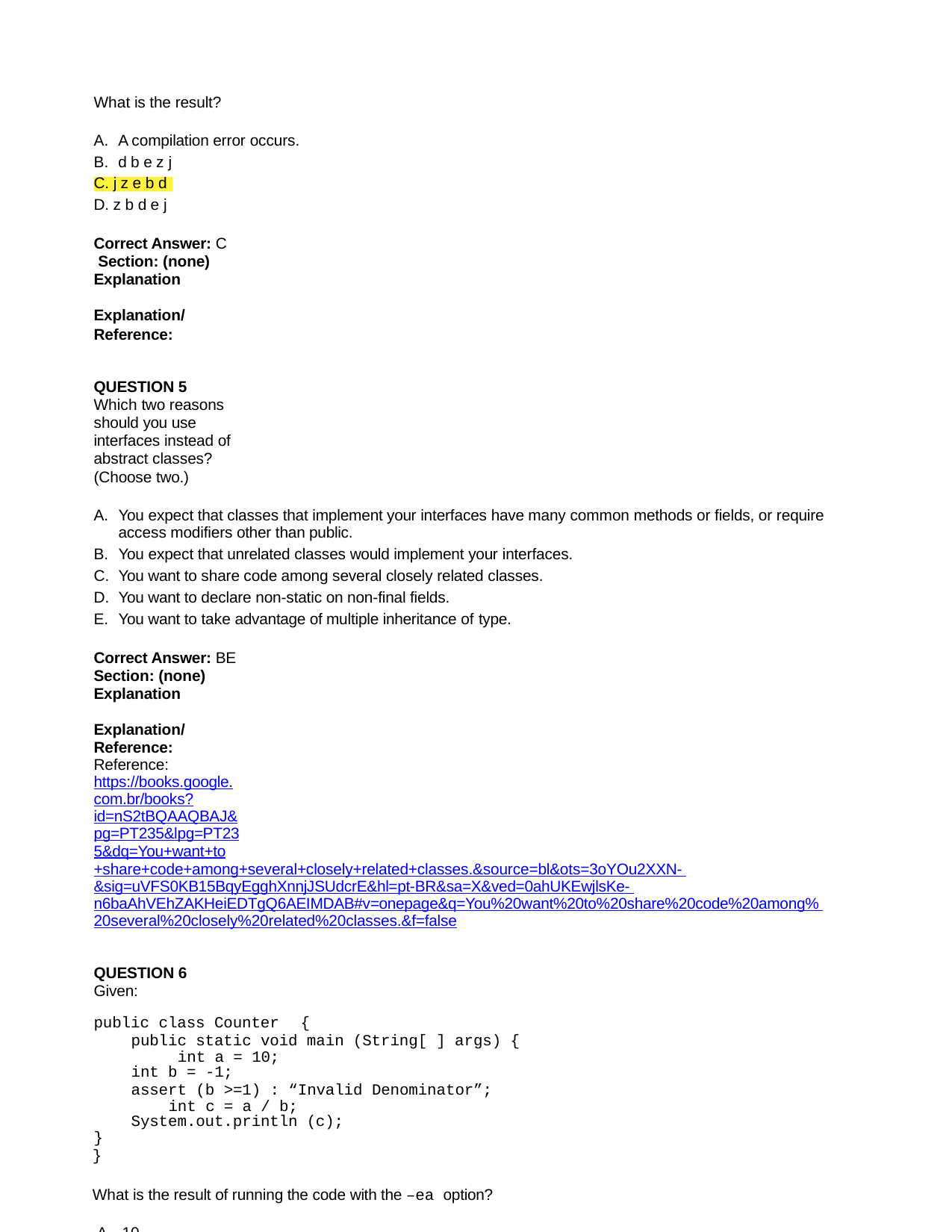

What is the result?

A compilation error occurs.
d b e z j
C. j z e b d
D. z b d e j

Correct Answer: C  Section: (none)  Explanation

Explanation/Reference:

QUESTION 5
Which two reasons should you use interfaces instead of abstract classes? (Choose two.)

You expect that classes that implement your interfaces have many common methods or fields, or require  access modifiers other than public.
You expect that unrelated classes would implement your interfaces.
You want to share code among several closely related classes.
You want to declare non-static on non-final fields.
You want to take advantage of multiple inheritance of type.

Correct Answer: BE  Section: (none)  Explanation

Explanation/Reference:
Reference: https://books.google.com.br/books?id=nS2tBQAAQBAJ&pg=PT235&lpg=PT235&dq=You+want+to
+share+code+among+several+closely+related+classes.&source=bl&ots=3oYOu2XXN-  &sig=uVFS0KB15BqyEgghXnnjJSUdcrE&hl=pt-BR&sa=X&ved=0ahUKEwjlsKe-  n6baAhVEhZAKHeiEDTgQ6AEIMDAB#v=onepage&q=You%20want%20to%20share%20code%20among%  20several%20closely%20related%20classes.&f=false

QUESTION 6
Given:
public class Counter	{
public static void main (String[ ] args) {  int a = 10;
int b = -1;
assert (b >=1) : “Invalid Denominator”;  int с = a / b;
System.out.println (c);
}
}
What is the result of running the code with the –ea option?  A. -10
0
An AssertionError is thrown.
A compilation error occurs.